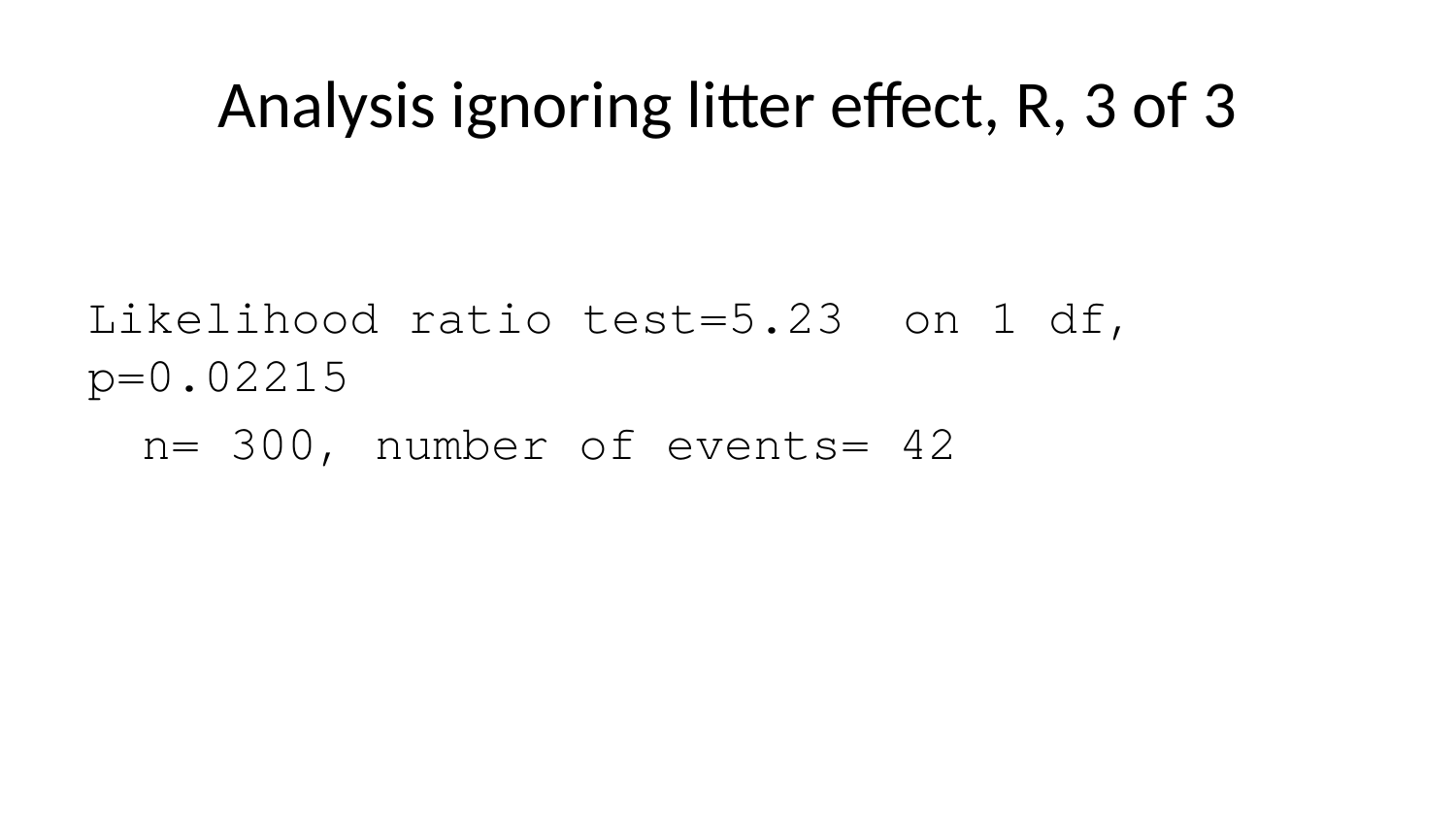

# Analysis ignoring litter effect, R, 3 of 3

Likelihood ratio test=5.23  on 1 df, p=0.02215
n= 300, number of events= 42